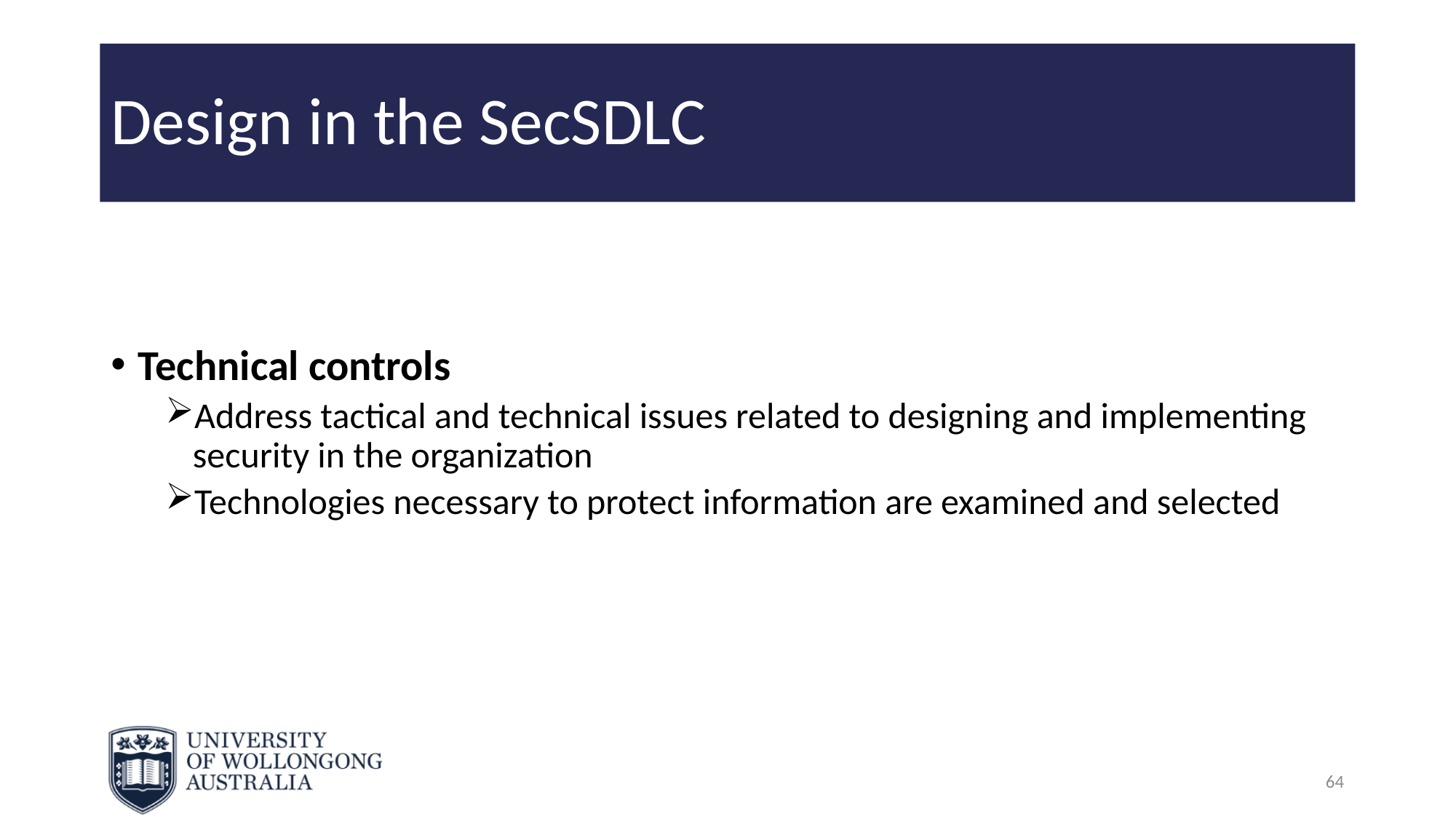

# Design in the SecSDLC
Technical controls
Address tactical and technical issues related to designing and implementing security in the organization
Technologies necessary to protect information are examined and selected

64